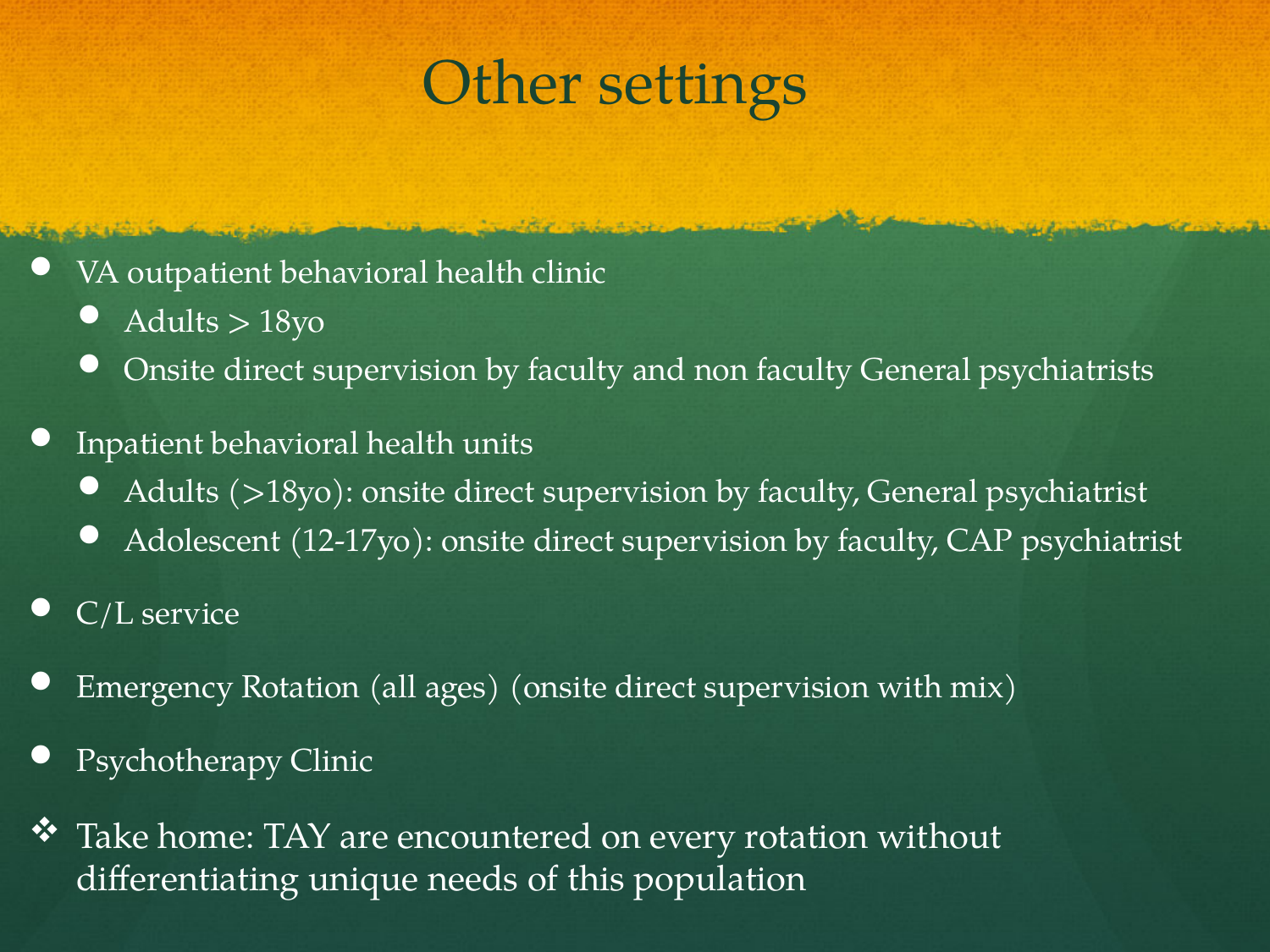

# Other settings
VA outpatient behavioral health clinic
Adults > 18yo
Onsite direct supervision by faculty and non faculty General psychiatrists
Inpatient behavioral health units
Adults (>18yo): onsite direct supervision by faculty, General psychiatrist
Adolescent (12-17yo): onsite direct supervision by faculty, CAP psychiatrist
C/L service
Emergency Rotation (all ages) (onsite direct supervision with mix)
Psychotherapy Clinic
Take home: TAY are encountered on every rotation without differentiating unique needs of this population